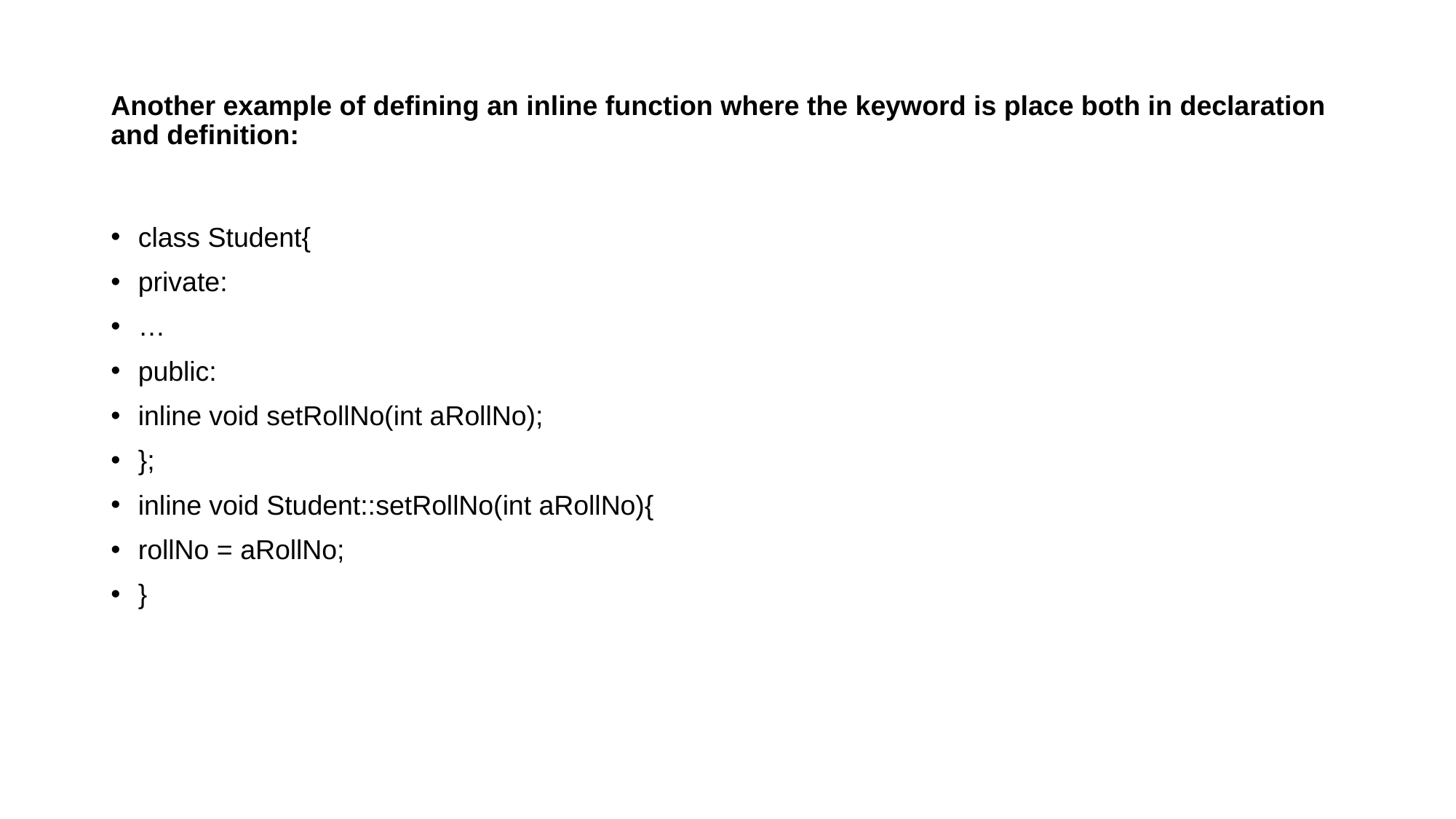

# Another example of defining an inline function where the keyword is place both in declaration and definition:
class Student{
private:
…
public:
inline void setRollNo(int aRollNo);
};
inline void Student::setRollNo(int aRollNo){
rollNo = aRollNo;
}